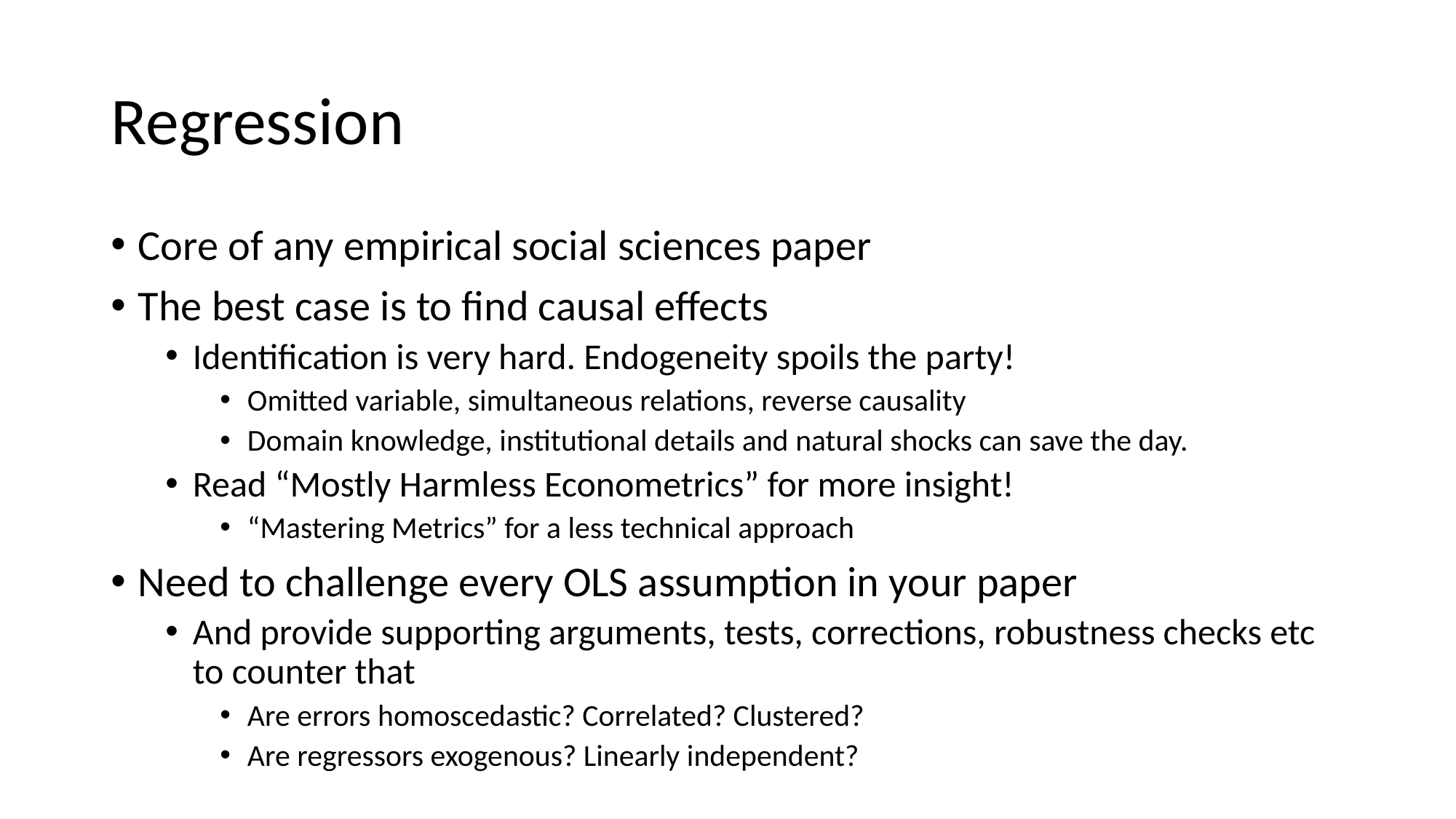

# Regression
Core of any empirical social sciences paper
The best case is to find causal effects
Identification is very hard. Endogeneity spoils the party!
Omitted variable, simultaneous relations, reverse causality
Domain knowledge, institutional details and natural shocks can save the day.
Read “Mostly Harmless Econometrics” for more insight!
“Mastering Metrics” for a less technical approach
Need to challenge every OLS assumption in your paper
And provide supporting arguments, tests, corrections, robustness checks etc to counter that
Are errors homoscedastic? Correlated? Clustered?
Are regressors exogenous? Linearly independent?